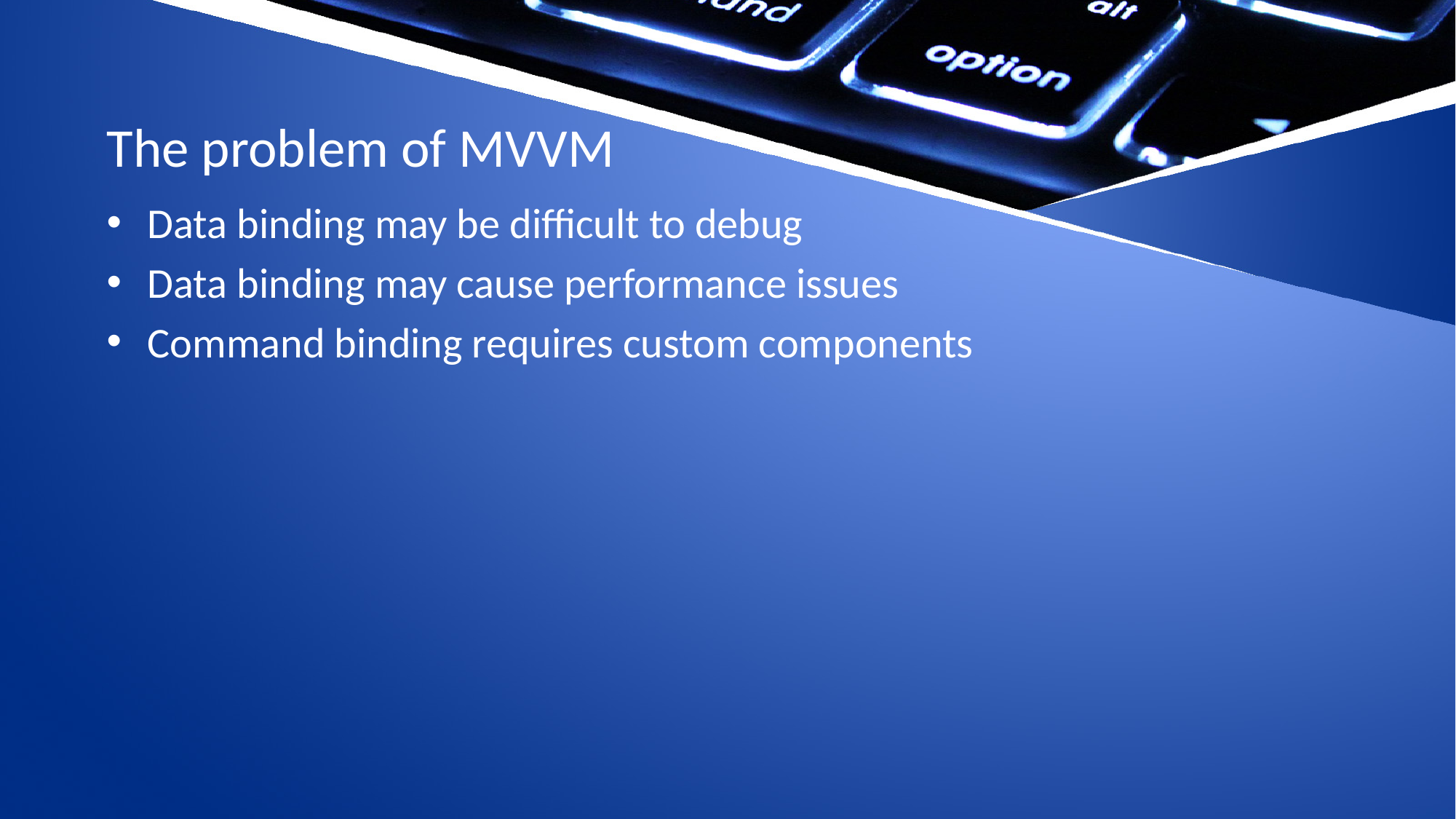

# The problem of MVVM
Data binding may be difficult to debug
Data binding may cause performance issues
Command binding requires custom components